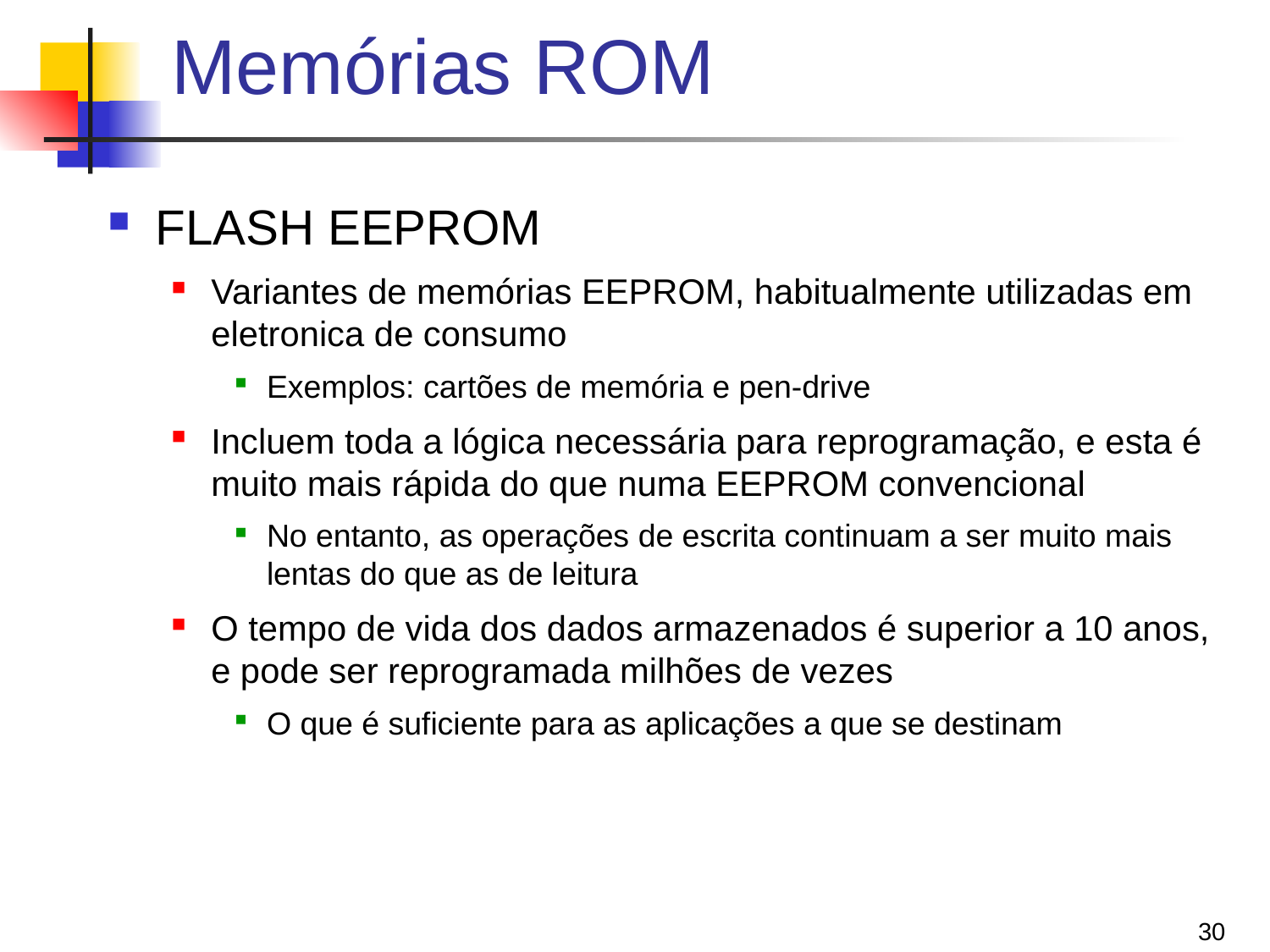

# Memórias ROM
FLASH EEPROM
Variantes de memórias EEPROM, habitualmente utilizadas em eletronica de consumo
Exemplos: cartões de memória e pen-drive
Incluem toda a lógica necessária para reprogramação, e esta é muito mais rápida do que numa EEPROM convencional
No entanto, as operações de escrita continuam a ser muito mais lentas do que as de leitura
O tempo de vida dos dados armazenados é superior a 10 anos, e pode ser reprogramada milhões de vezes
O que é suficiente para as aplicações a que se destinam
30